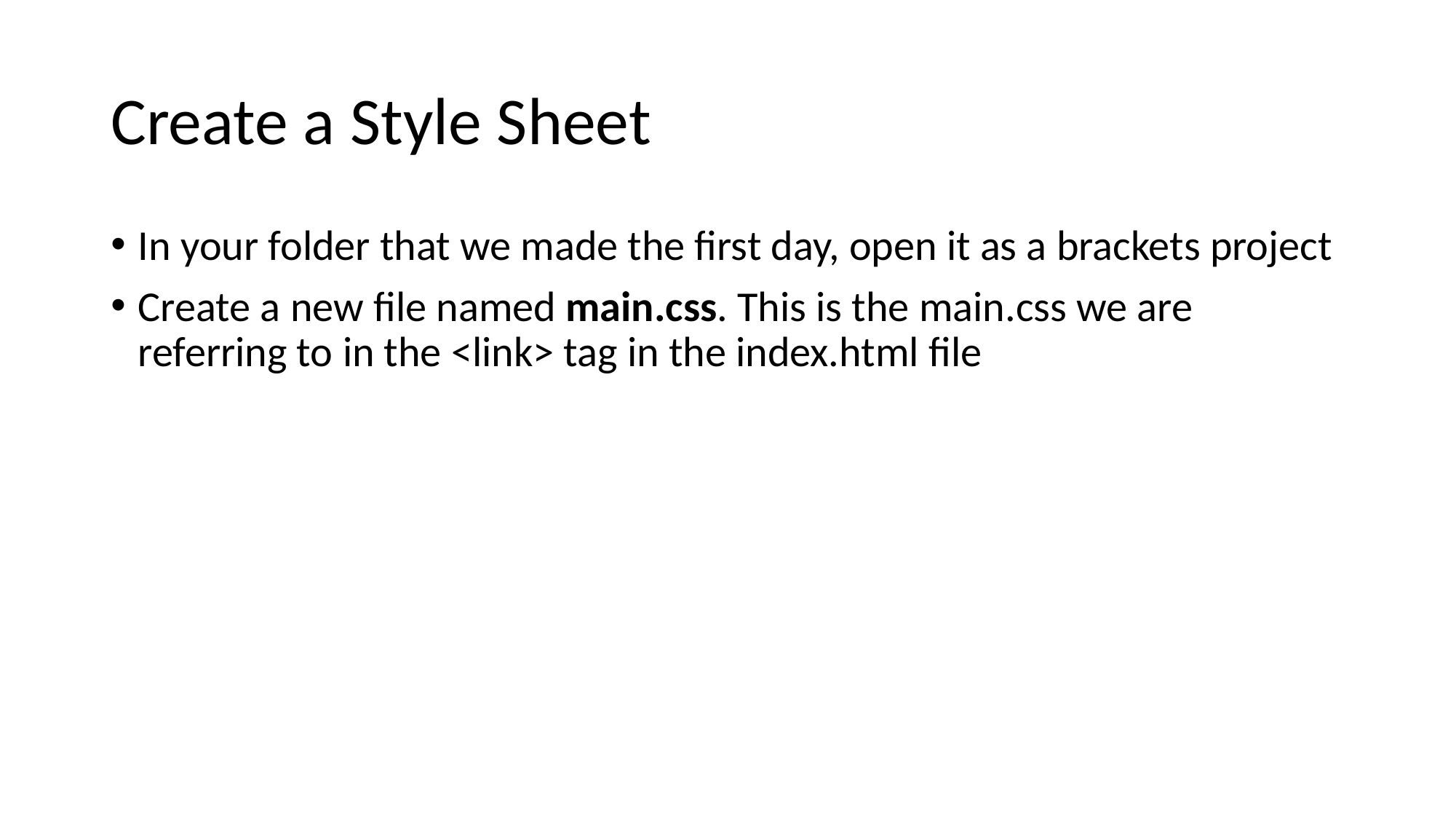

# Create a Style Sheet
In your folder that we made the first day, open it as a brackets project
Create a new file named main.css. This is the main.css we are referring to in the <link> tag in the index.html file